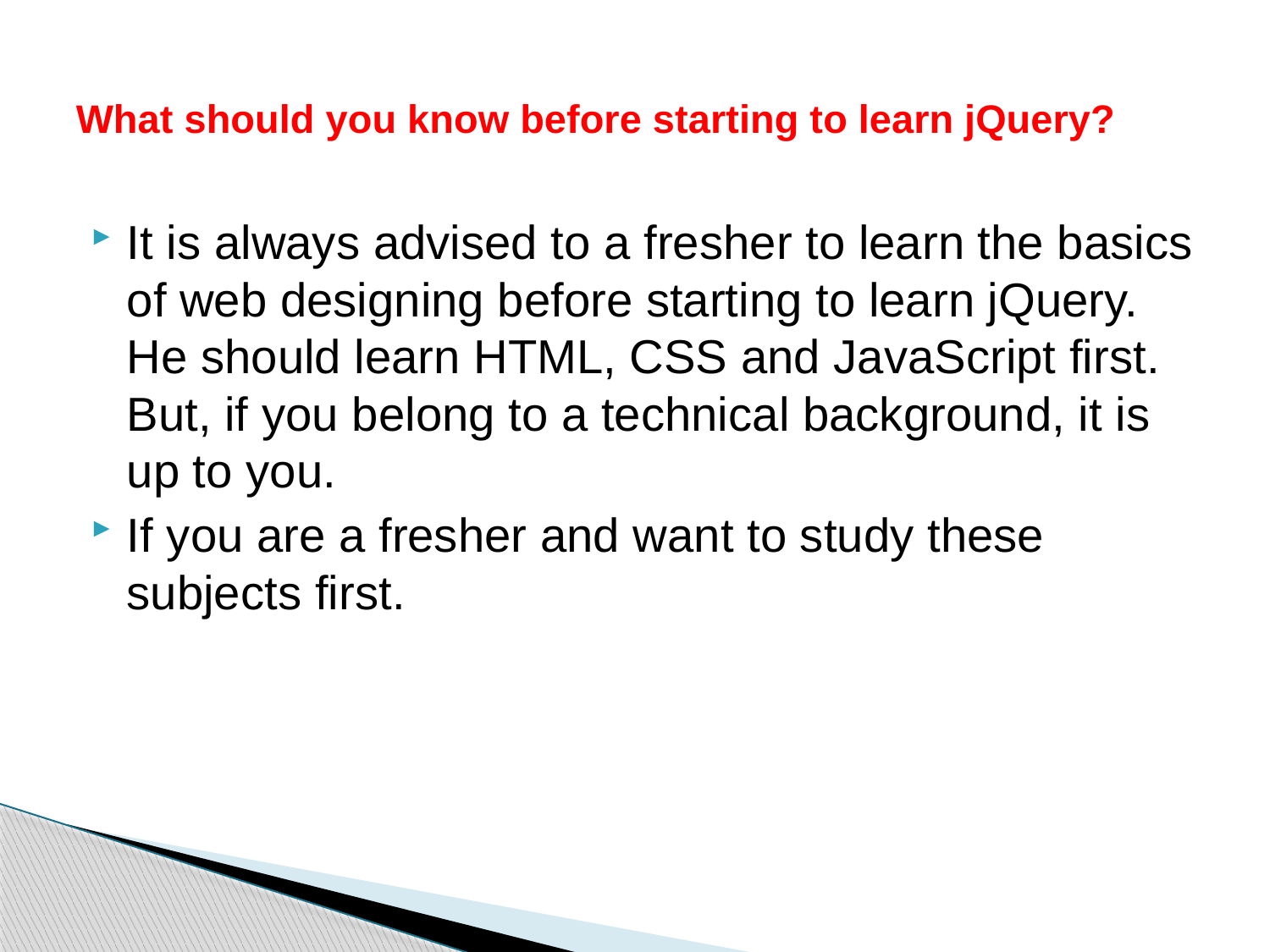

# What should you know before starting to learn jQuery?
It is always advised to a fresher to learn the basics of web designing before starting to learn jQuery. He should learn HTML, CSS and JavaScript first. But, if you belong to a technical background, it is up to you.
If you are a fresher and want to study these subjects first.